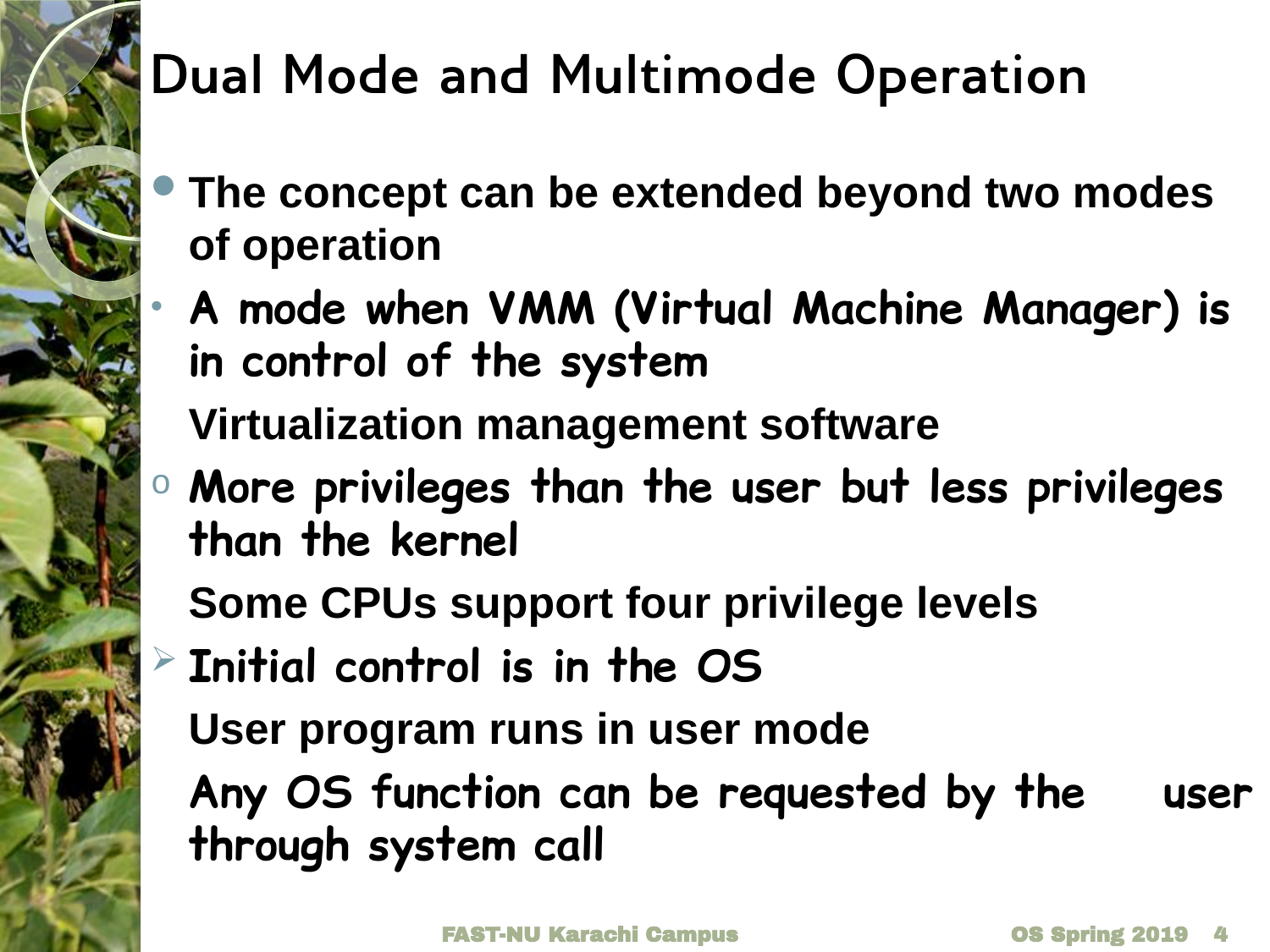

# Dual Mode and Multimode Operation
The concept can be extended beyond two modes of operation
A mode when VMM (Virtual Machine Manager) is in control of the system
		Virtualization management software
More privileges than the user but less privileges than the kernel
		Some CPUs support four privilege levels
Initial control is in the OS
		User program runs in user mode
		Any OS function can be requested by the 	user through system call
FAST-NU Karachi Campus
OS Spring 2019
4